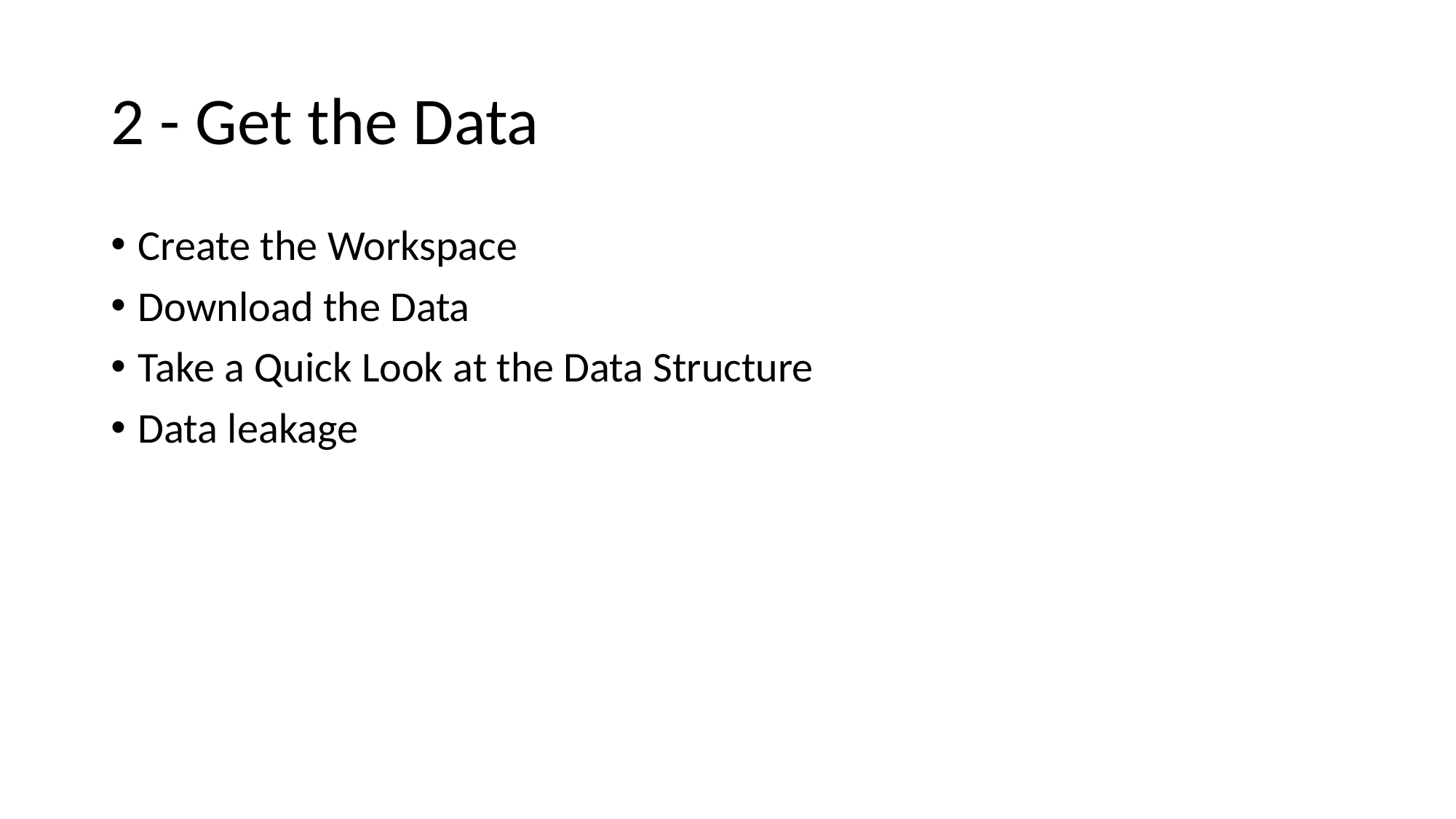

# 2 - Get the Data
Create the Workspace
Download the Data
Take a Quick Look at the Data Structure
Data leakage